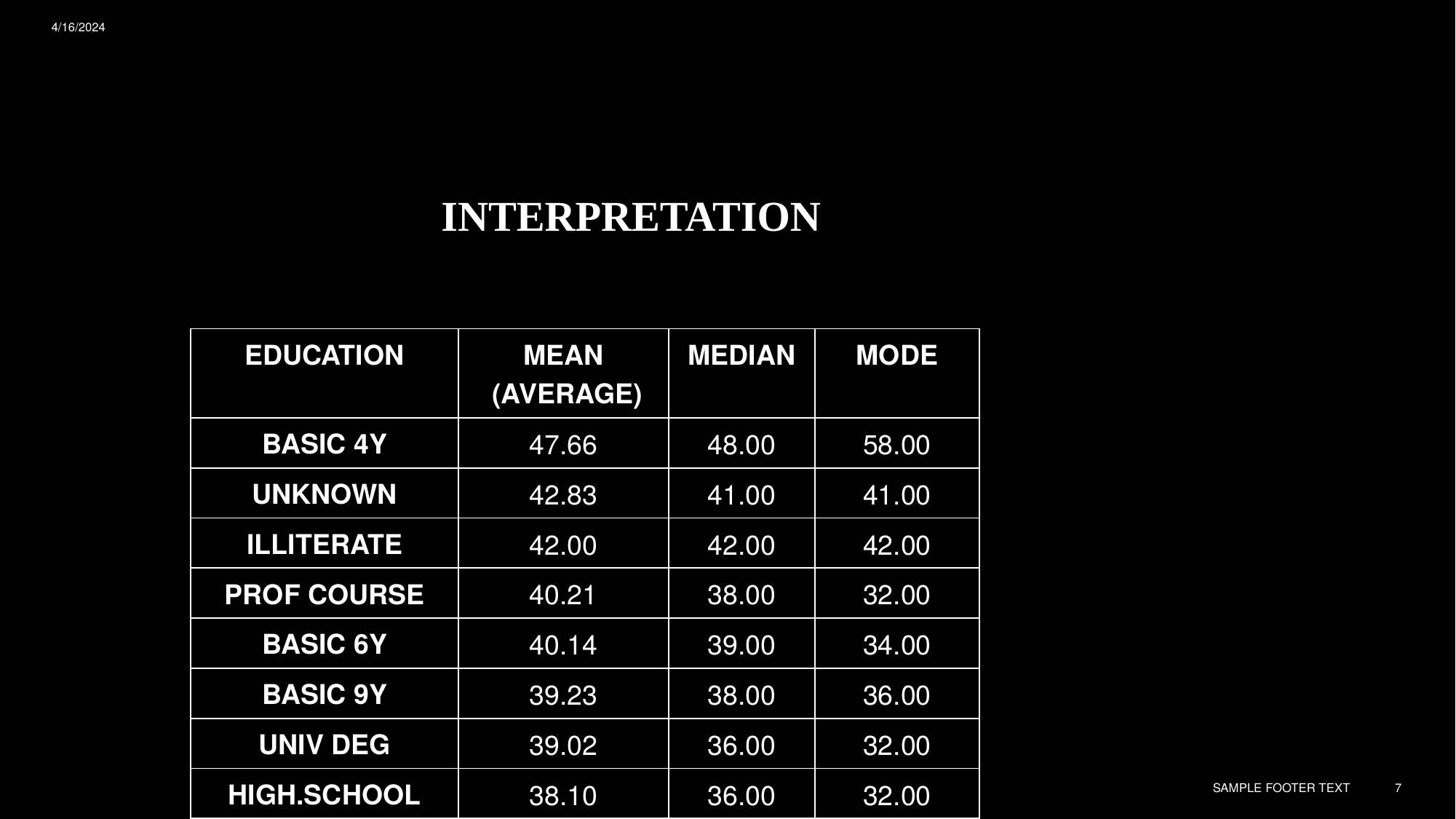

4/16/2024
# INTERPRETATION
| EDUCATION | MEAN (AVERAGE) | MEDIAN | MODE |
| --- | --- | --- | --- |
| BASIC 4Y | 47.66 | 48.00 | 58.00 |
| UNKNOWN | 42.83 | 41.00 | 41.00 |
| ILLITERATE | 42.00 | 42.00 | 42.00 |
| PROF COURSE | 40.21 | 38.00 | 32.00 |
| BASIC 6Y | 40.14 | 39.00 | 34.00 |
| BASIC 9Y | 39.23 | 38.00 | 36.00 |
| UNIV DEG | 39.02 | 36.00 | 32.00 |
| HIGH.SCHOOL | 38.10 | 36.00 | 32.00 |
Sample Footer Text
7